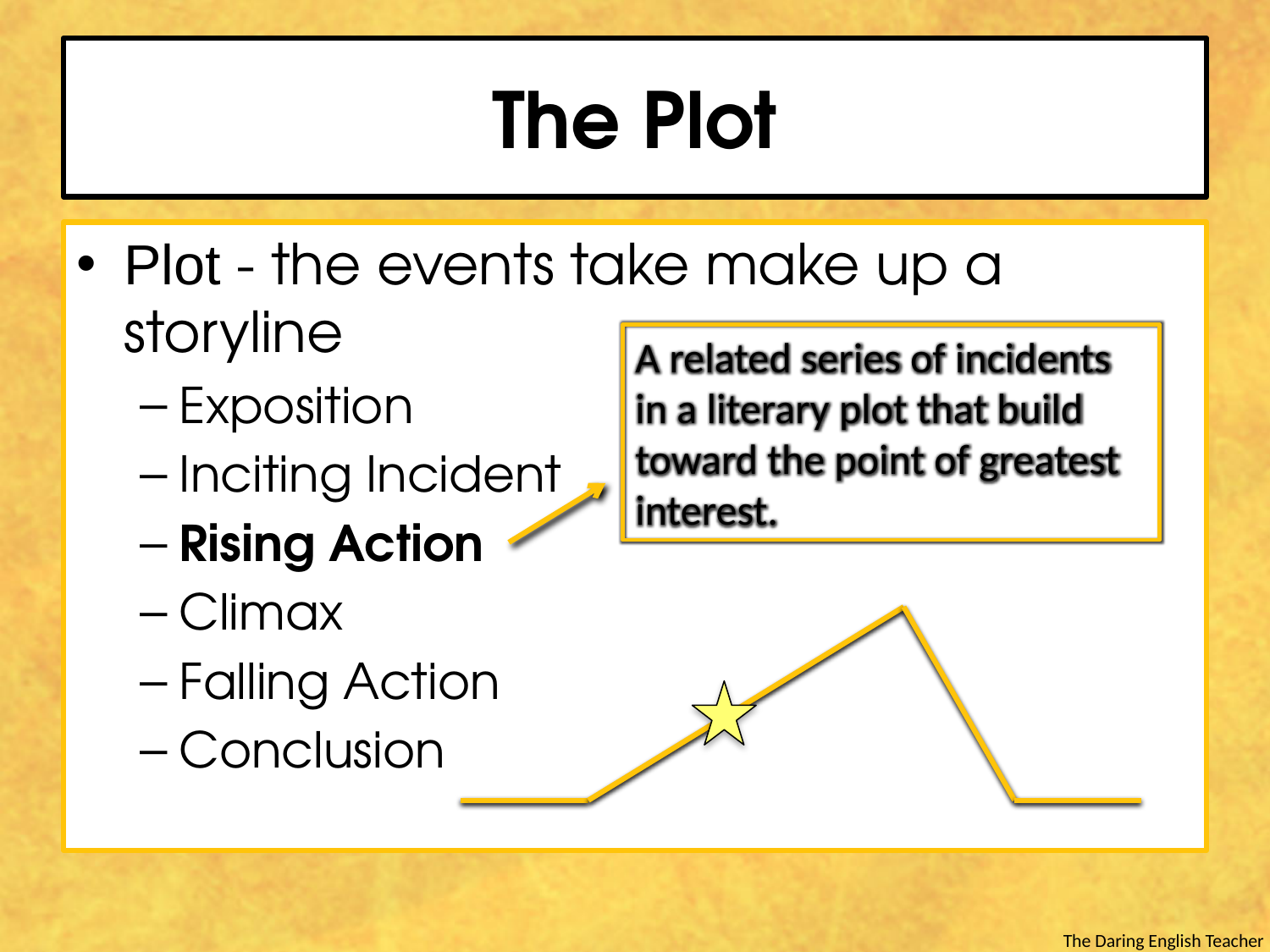

# The Plot
Plot - the events take make up a storyline
Exposition
Inciting Incident
Rising Action
Climax
Falling Action
Conclusion
A related series of incidents in a literary plot that build toward the point of greatest interest.